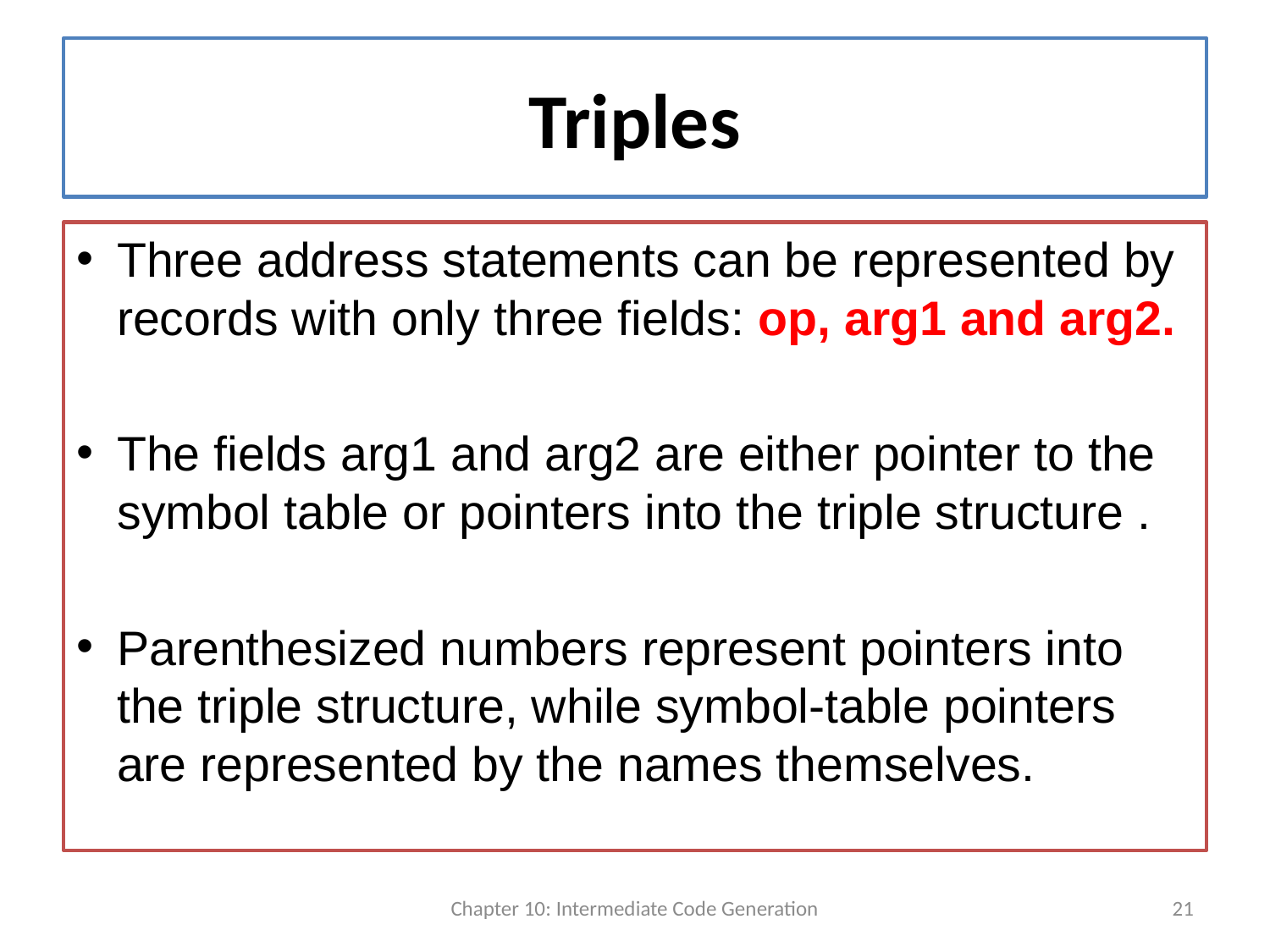

# Triples
Three address statements can be represented by records with only three fields: op, arg1 and arg2.

The fields arg1 and arg2 are either pointer to the symbol table or pointers into the triple structure .

Parenthesized numbers represent pointers into the triple structure, while symbol-table pointers are represented by the names themselves.
Chapter 10: Intermediate Code Generation
21